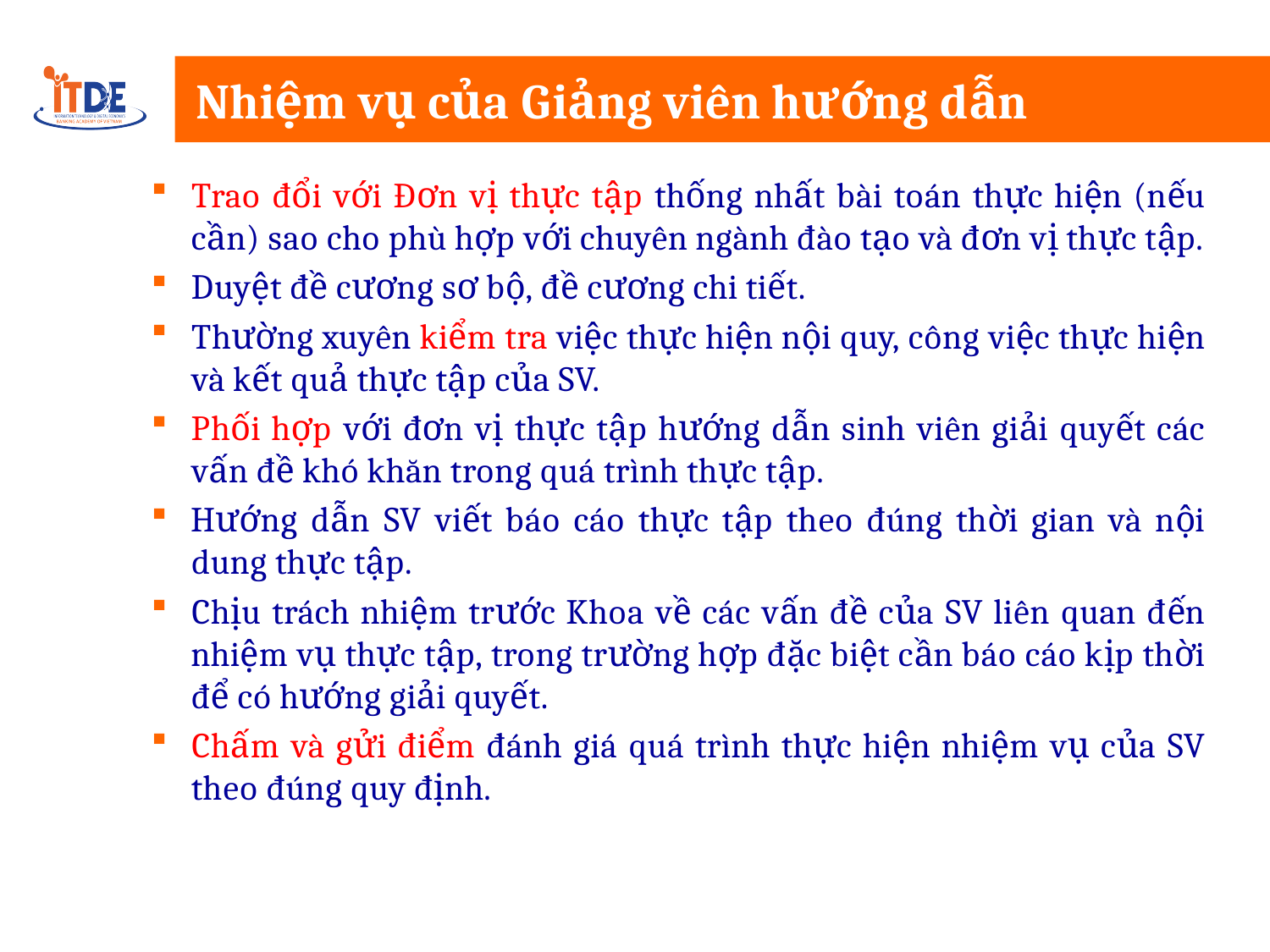

# Nhiệm vụ của Giảng viên hướng dẫn
Trao đổi với Đơn vị thực tập thống nhất bài toán thực hiện (nếu cần) sao cho phù hợp với chuyên ngành đào tạo và đơn vị thực tập.
Duyệt đề cương sơ bộ, đề cương chi tiết.
Thường xuyên kiểm tra việc thực hiện nội quy, công việc thực hiện và kết quả thực tập của SV.
Phối hợp với đơn vị thực tập hướng dẫn sinh viên giải quyết các vấn đề khó khăn trong quá trình thực tập.
Hướng dẫn SV viết báo cáo thực tập theo đúng thời gian và nội dung thực tập.
Chịu trách nhiệm trước Khoa về các vấn đề của SV liên quan đến nhiệm vụ thực tập, trong trường hợp đặc biệt cần báo cáo kịp thời để có hướng giải quyết.
Chấm và gửi điểm đánh giá quá trình thực hiện nhiệm vụ của SV theo đúng quy định.